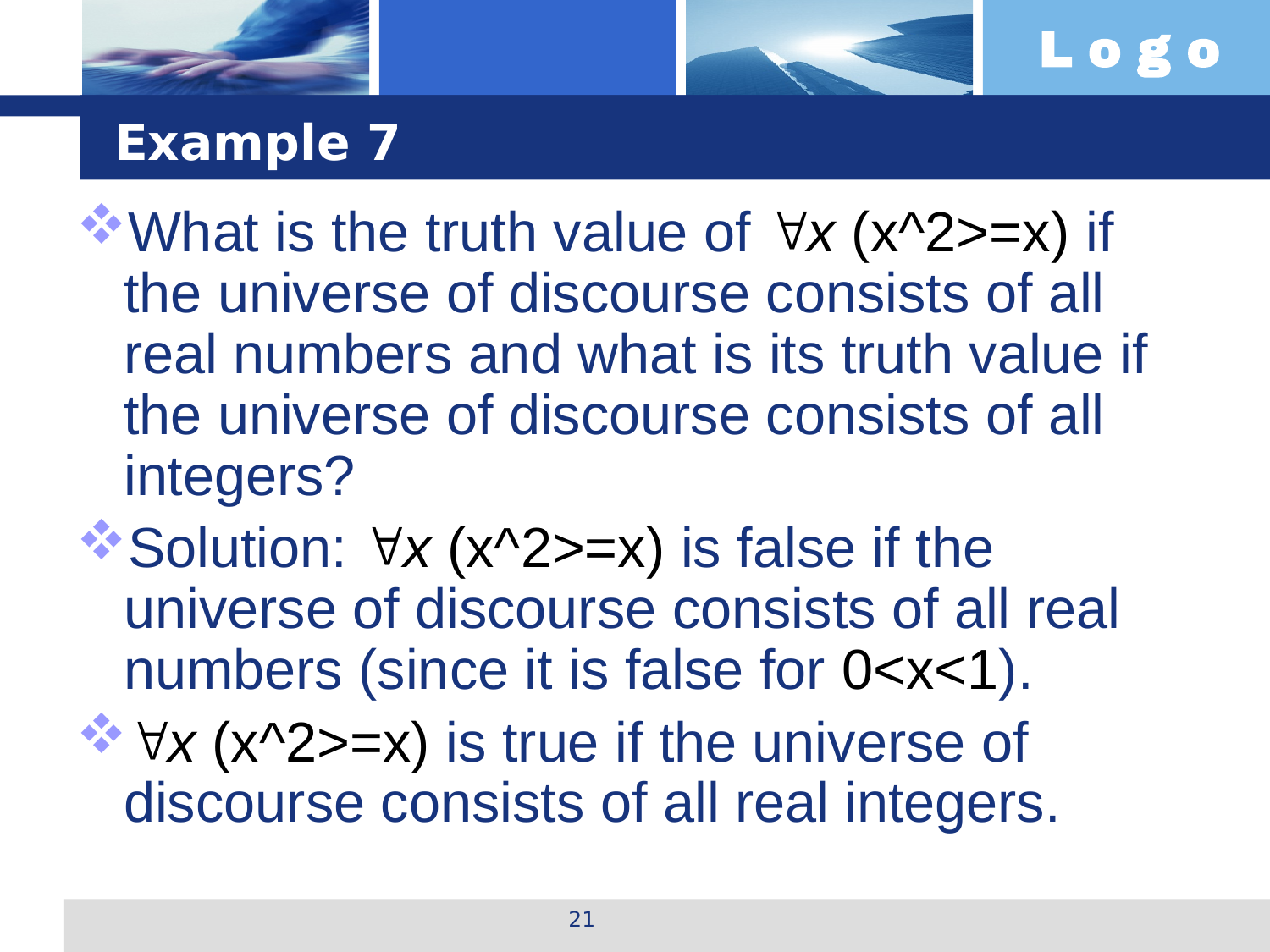

# Example 7
What is the truth value of ∀x (x^2>=x) if the universe of discourse consists of all real numbers and what is its truth value if the universe of discourse consists of all integers?
Solution: ∀x (x^2>=x) is false if the universe of discourse consists of all real numbers (since it is false for 0<x<1).
∀x (x^2>=x) is true if the universe of discourse consists of all real integers.
21